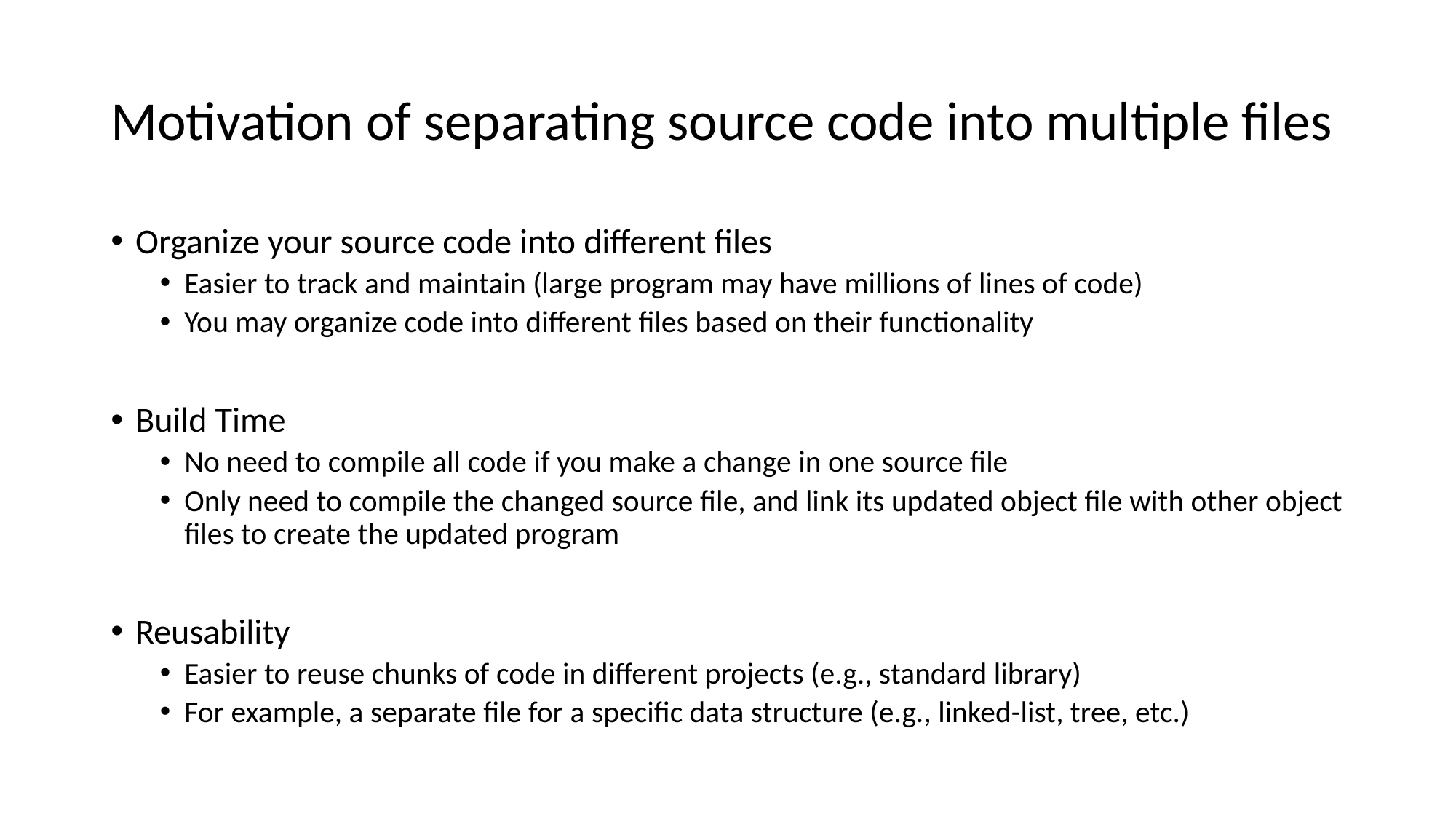

# Motivation of separating source code into multiple files
Organize your source code into different files
Easier to track and maintain (large program may have millions of lines of code)
You may organize code into different files based on their functionality

Build Time
No need to compile all code if you make a change in one source file
Only need to compile the changed source file, and link its updated object file with other object files to create the updated program

Reusability
Easier to reuse chunks of code in different projects (e.g., standard library)
For example, a separate file for a specific data structure (e.g., linked-list, tree, etc.)